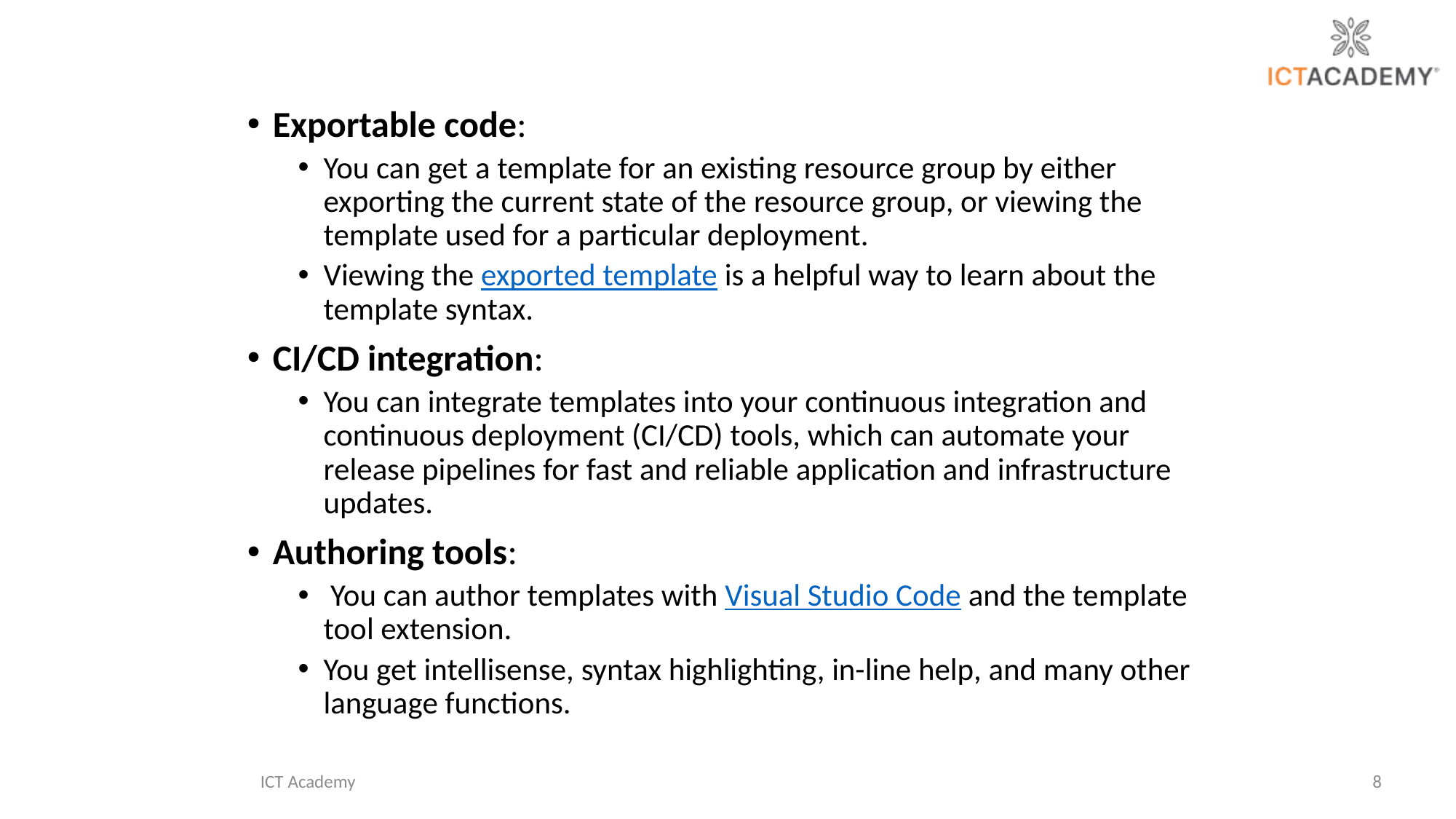

Exportable code:
You can get a template for an existing resource group by either exporting the current state of the resource group, or viewing the template used for a particular deployment.
Viewing the exported template is a helpful way to learn about the template syntax.
CI/CD integration:
You can integrate templates into your continuous integration and continuous deployment (CI/CD) tools, which can automate your release pipelines for fast and reliable application and infrastructure updates.
Authoring tools:
 You can author templates with Visual Studio Code and the template tool extension.
You get intellisense, syntax highlighting, in-line help, and many other language functions.

ICT Academy
8